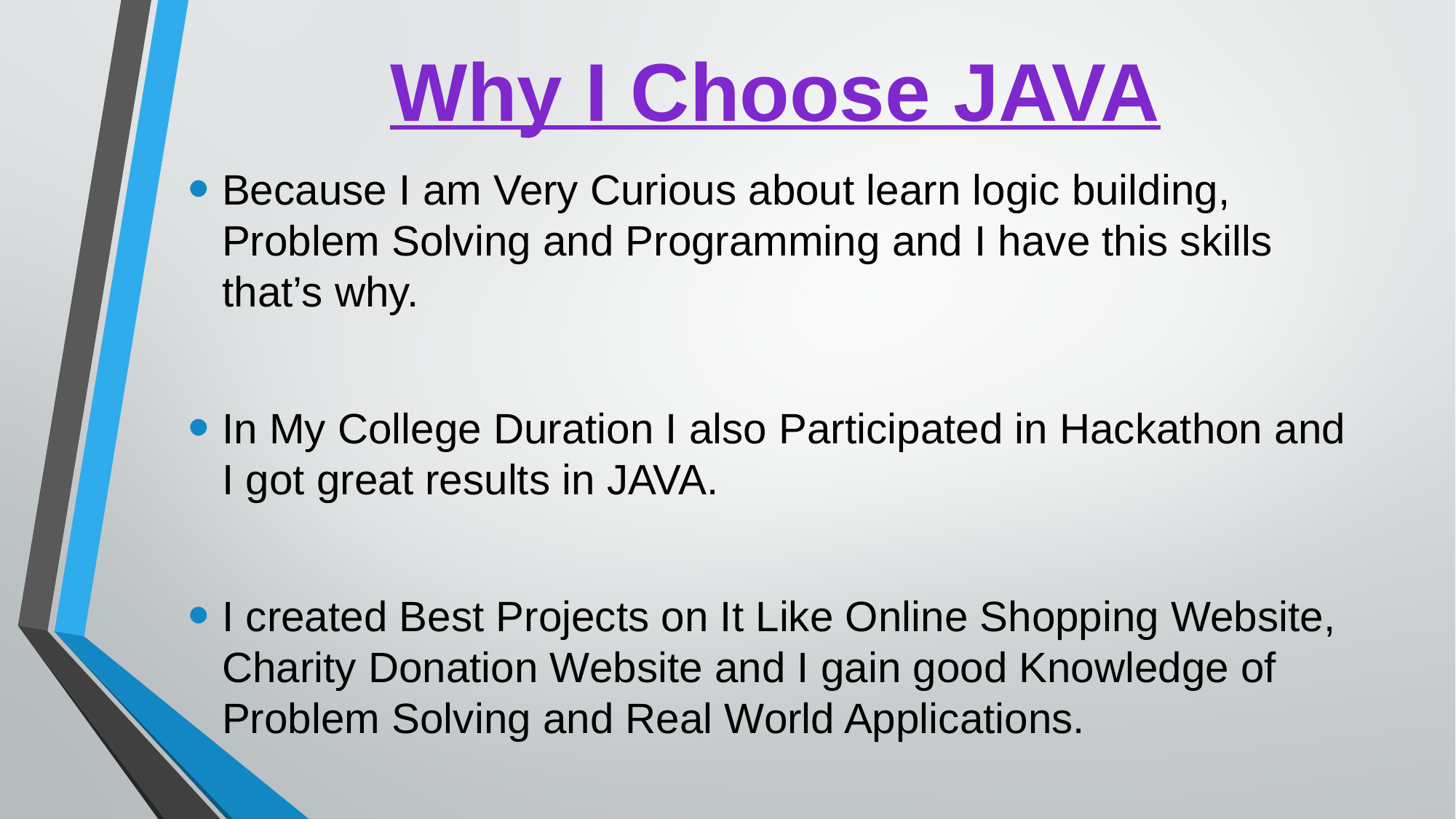

# Why I Choose JAVA
Because I am Very Curious about learn logic building, Problem Solving and Programming and I have this skills that’s why.

In My College Duration I also Participated in Hackathon and I got great results in JAVA.

I created Best Projects on It Like Online Shopping Website, Charity Donation Website and I gain good Knowledge of Problem Solving and Real World Applications.